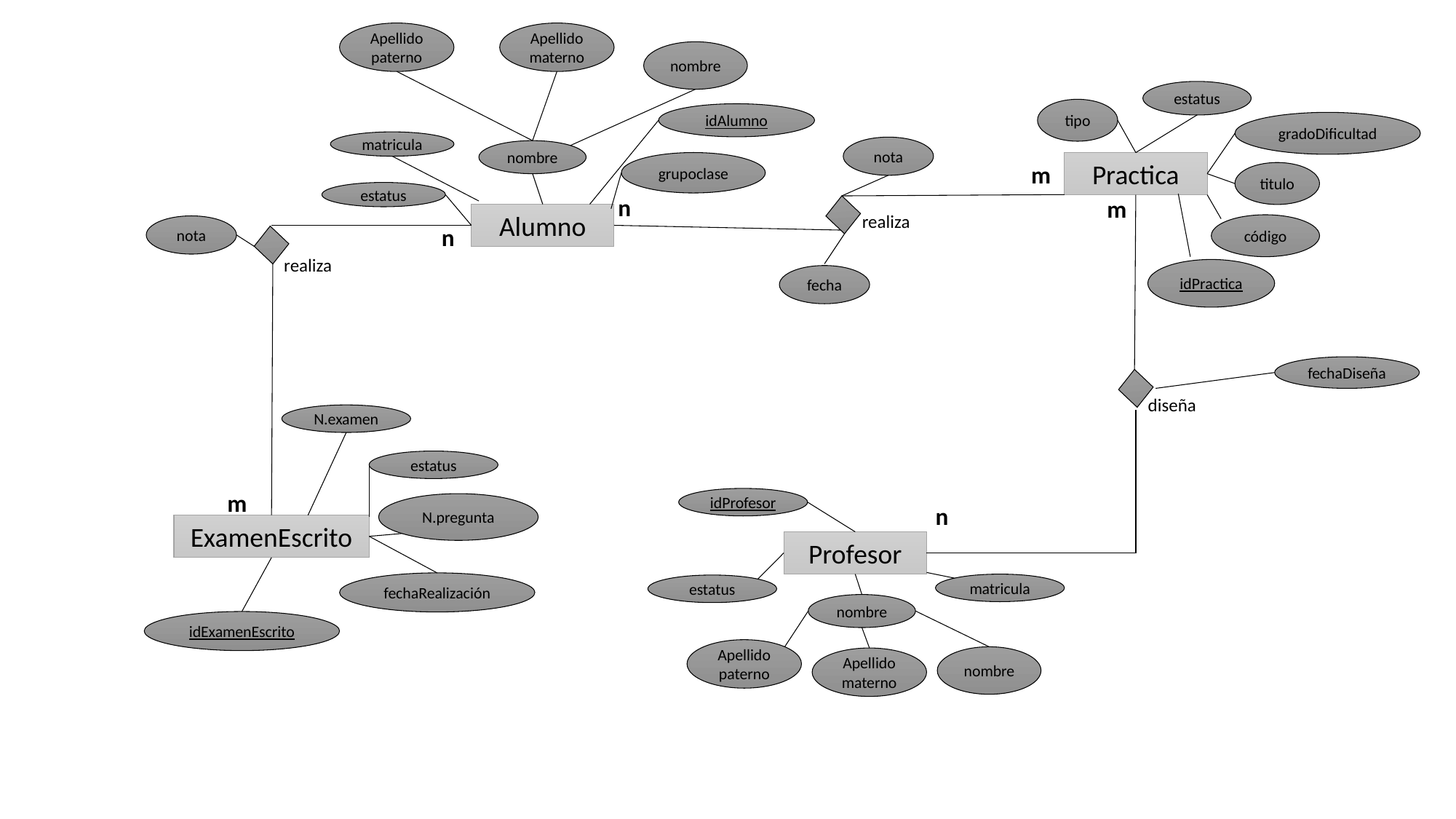

Apellido paterno
Apellido materno
nombre
estatus
tipo
idAlumno
gradoDificultad
matricula
nota
nombre
grupoclase
Practica
m
titulo
estatus
n
m

Alumno
realiza
código
nota
n

realiza
idPractica
fecha
fechaDiseña

diseña
N.examen
estatus
m
idProfesor
N.pregunta
n
ExamenEscrito
Profesor
fechaRealización
matricula
estatus
nombre
idExamenEscrito
Apellido paterno
nombre
Apellido materno